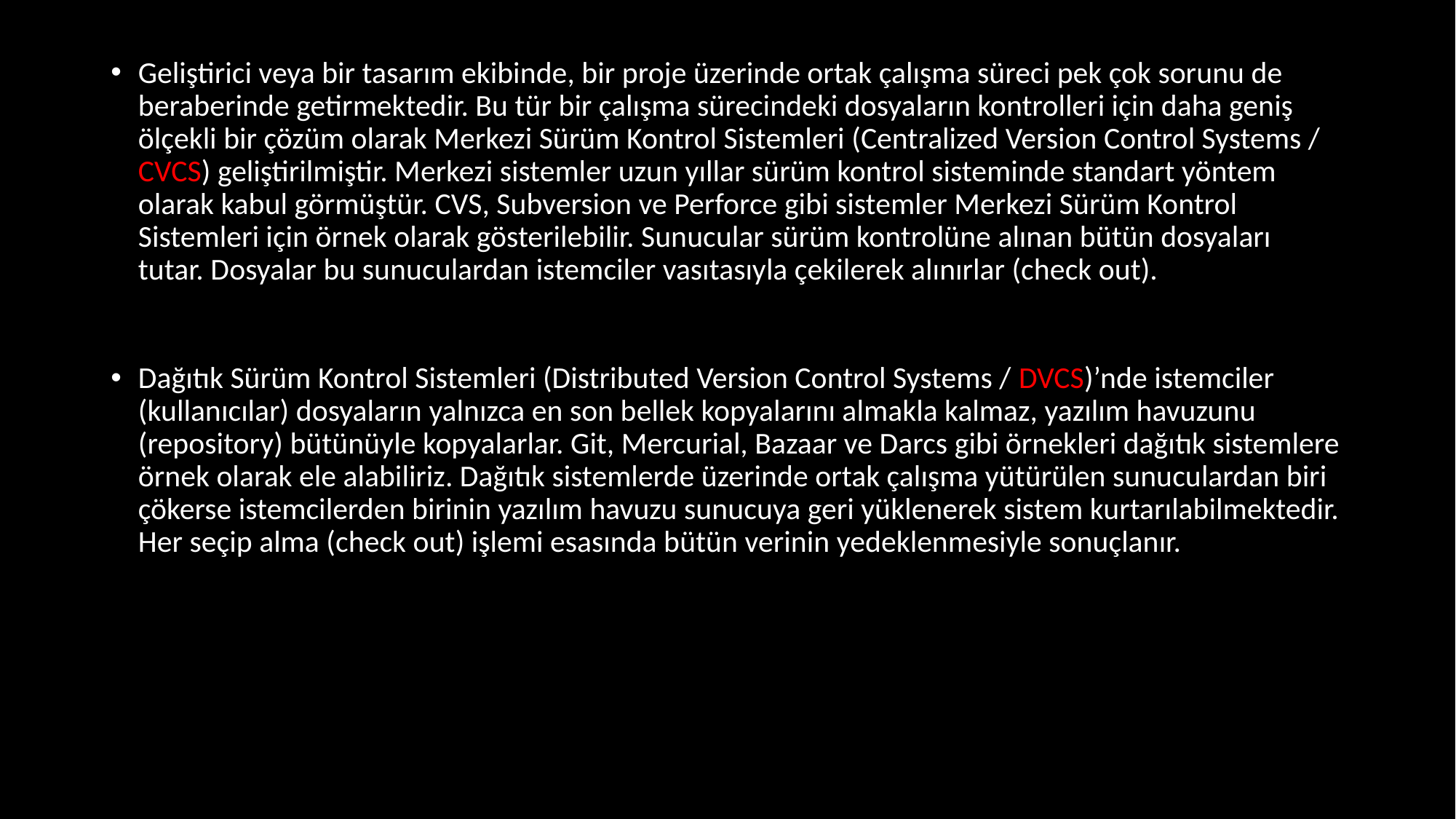

Geliştirici veya bir tasarım ekibinde, bir proje üzerinde ortak çalışma süreci pek çok sorunu de beraberinde getirmektedir. Bu tür bir çalışma sürecindeki dosyaların kontrolleri için daha geniş ölçekli bir çözüm olarak Merkezi Sürüm Kontrol Sistemleri (Centralized Version Control Systems / CVCS) geliştirilmiştir. Merkezi sistemler uzun yıllar sürüm kontrol sisteminde standart yöntem olarak kabul görmüştür. CVS, Subversion ve Perforce gibi sistemler Merkezi Sürüm Kontrol Sistemleri için örnek olarak gösterilebilir. Sunucular sürüm kontrolüne alınan bütün dosyaları tutar. Dosyalar bu sunuculardan istemciler vasıtasıyla çekilerek alınırlar (check out).

Dağıtık Sürüm Kontrol Sistemleri (Distributed Version Control Systems / DVCS)’nde istemciler (kullanıcılar) dosyaların yalnızca en son bellek kopyalarını almakla kalmaz, yazılım havuzunu (repository) bütünüyle kopyalarlar. Git, Mercurial, Bazaar ve Darcs gibi örnekleri dağıtık sistemlere örnek olarak ele alabiliriz. Dağıtık sistemlerde üzerinde ortak çalışma yütürülen sunuculardan biri çökerse istemcilerden birinin yazılım havuzu sunucuya geri yüklenerek sistem kurtarılabilmektedir. Her seçip alma (check out) işlemi esasında bütün verinin yedeklenmesiyle sonuçlanır.